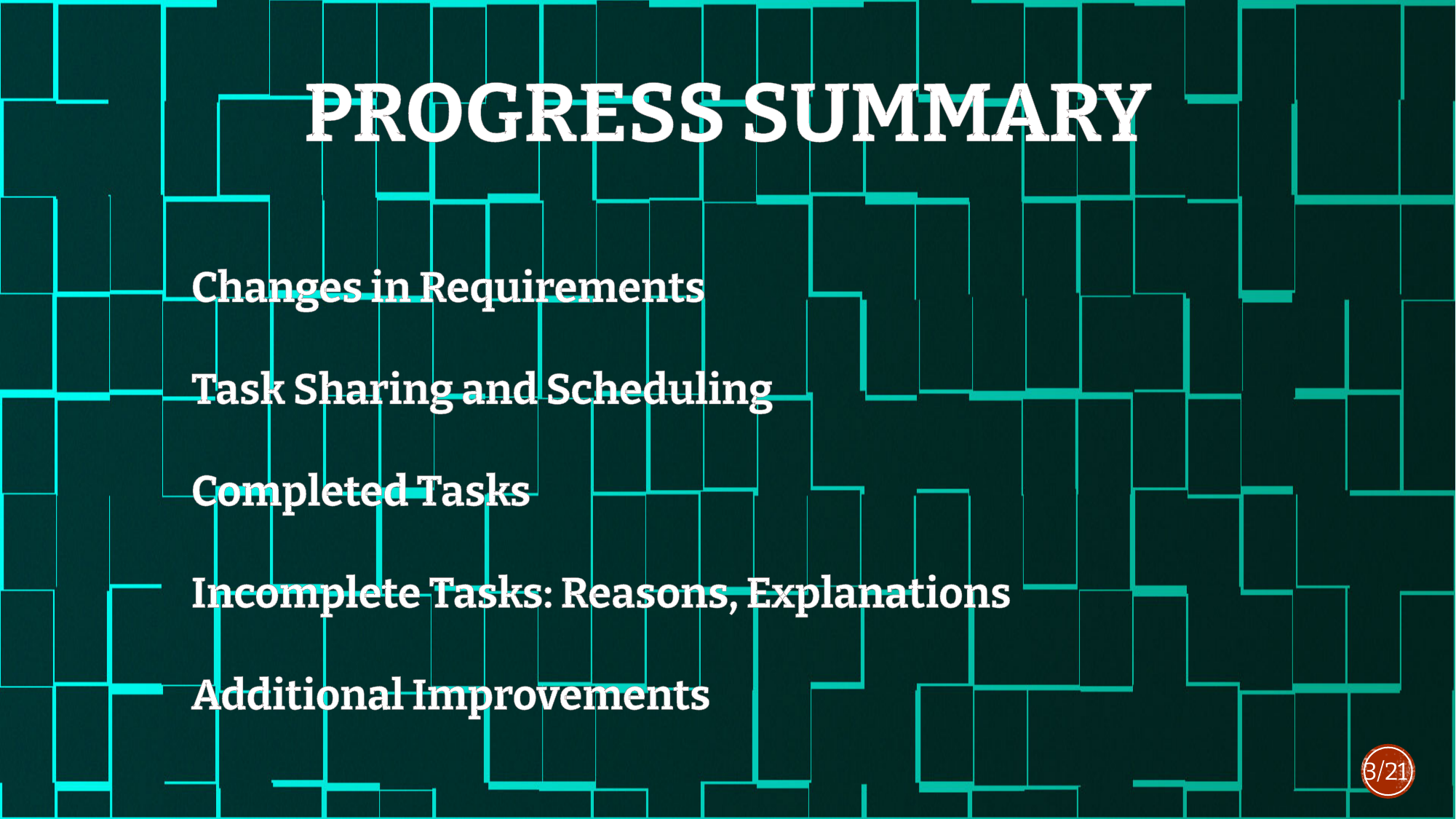

PROGRESS SUMMARY
Changes in Requirements

Task Sharing and Scheduling

Completed Tasks

Incomplete Tasks: Reasons, Explanations

Additional Improvements
3/21